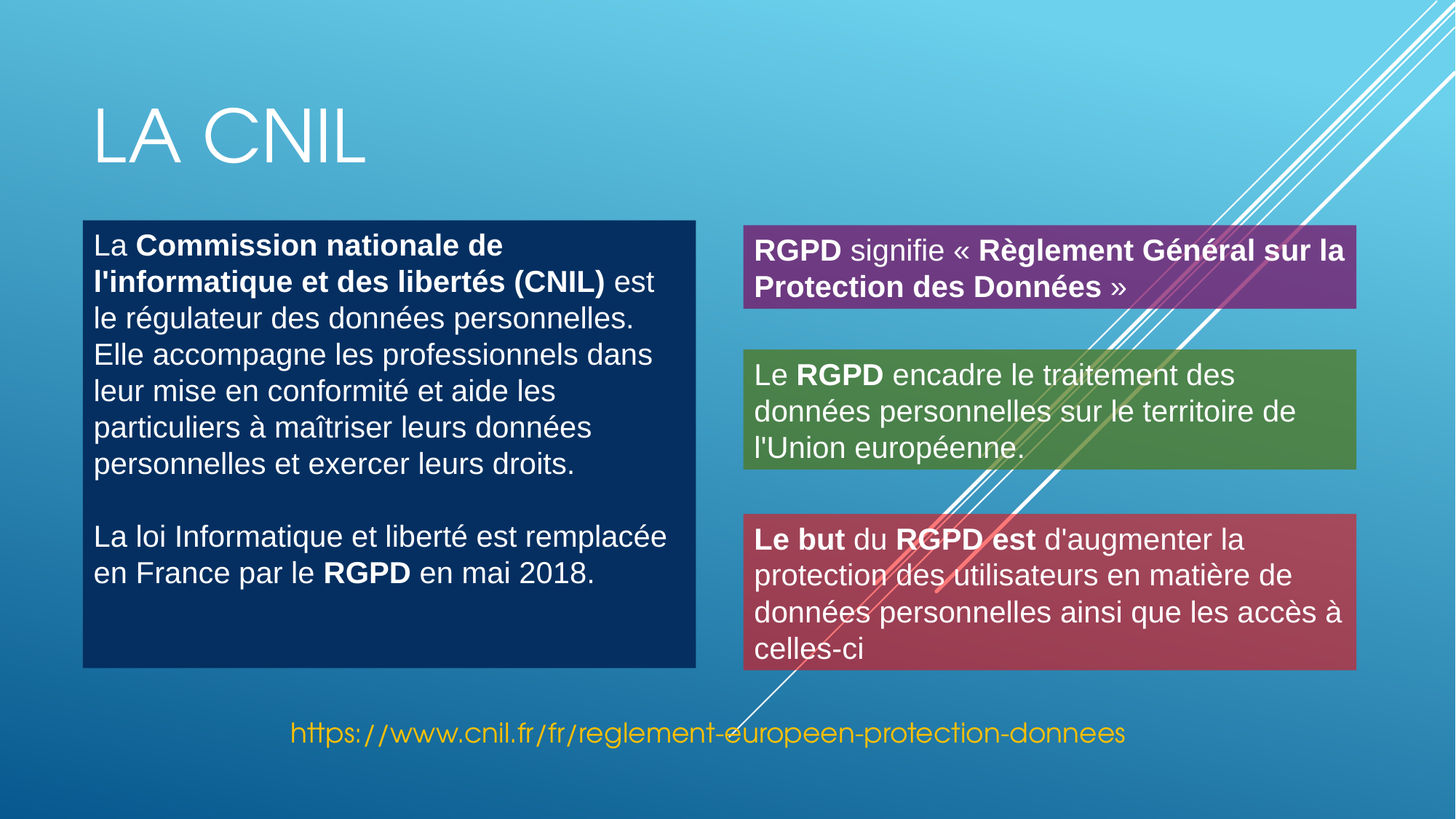

# LA CNIL
La Commission nationale de l'informatique et des libertés (CNIL) est le régulateur des données personnelles. Elle accompagne les professionnels dans leur mise en conformité et aide les particuliers à maîtriser leurs données personnelles et exercer leurs droits.

La loi Informatique et liberté est remplacée en France par le RGPD en mai 2018.

RGPD signifie « Règlement Général sur la Protection des Données »
Le RGPD encadre le traitement des données personnelles sur le territoire de l'Union européenne.
Le but du RGPD est d'augmenter la protection des utilisateurs en matière de données personnelles ainsi que les accès à celles-ci
https://www.cnil.fr/fr/reglement-europeen-protection-donnees